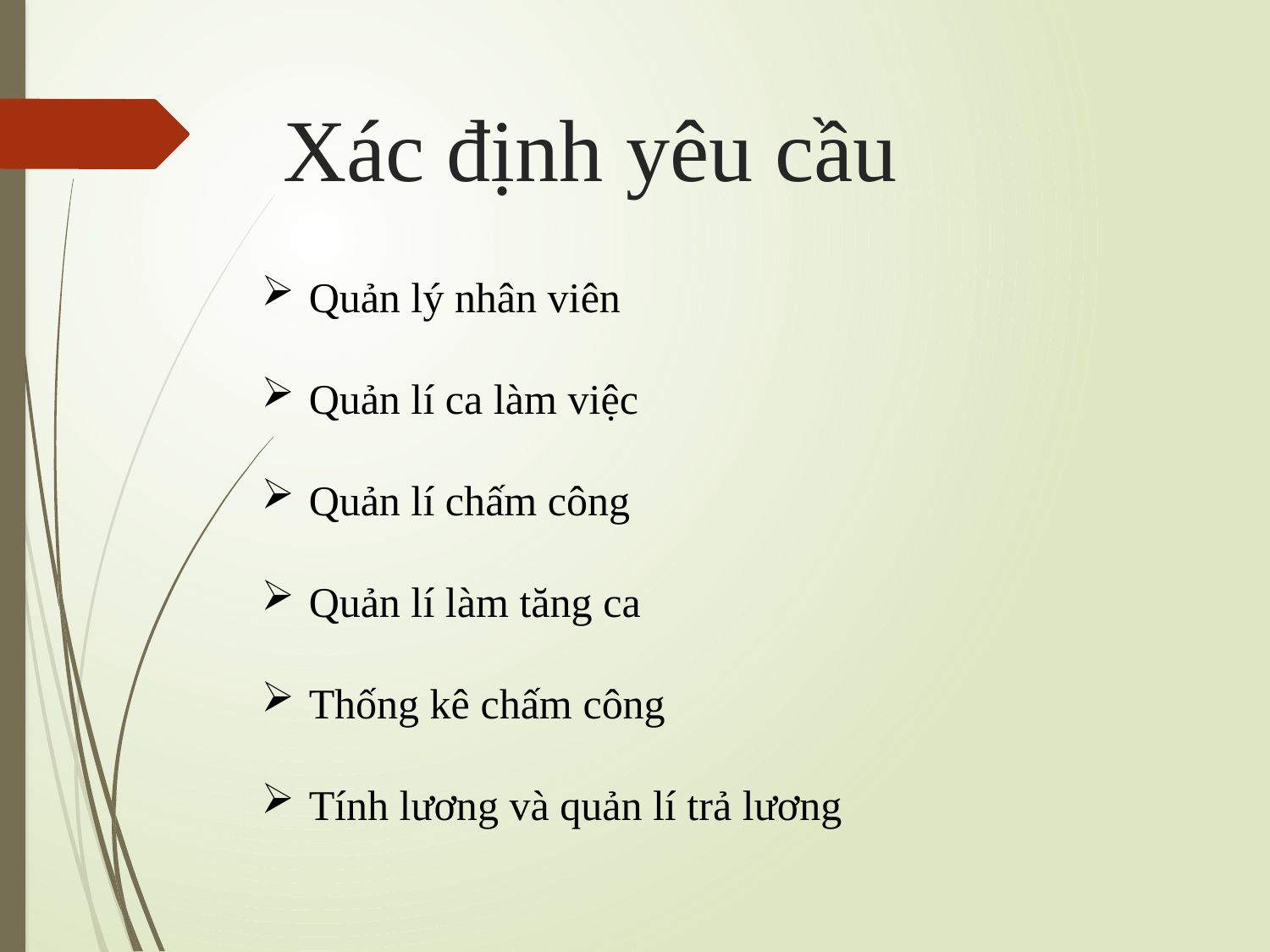

# Xác định yêu cầu

Quản lý nhân viên

Quản lí ca làm việc

Quản lí chấm công

Quản lí làm tăng ca

Thống kê chấm công

Tính lương và quản lí trả lương